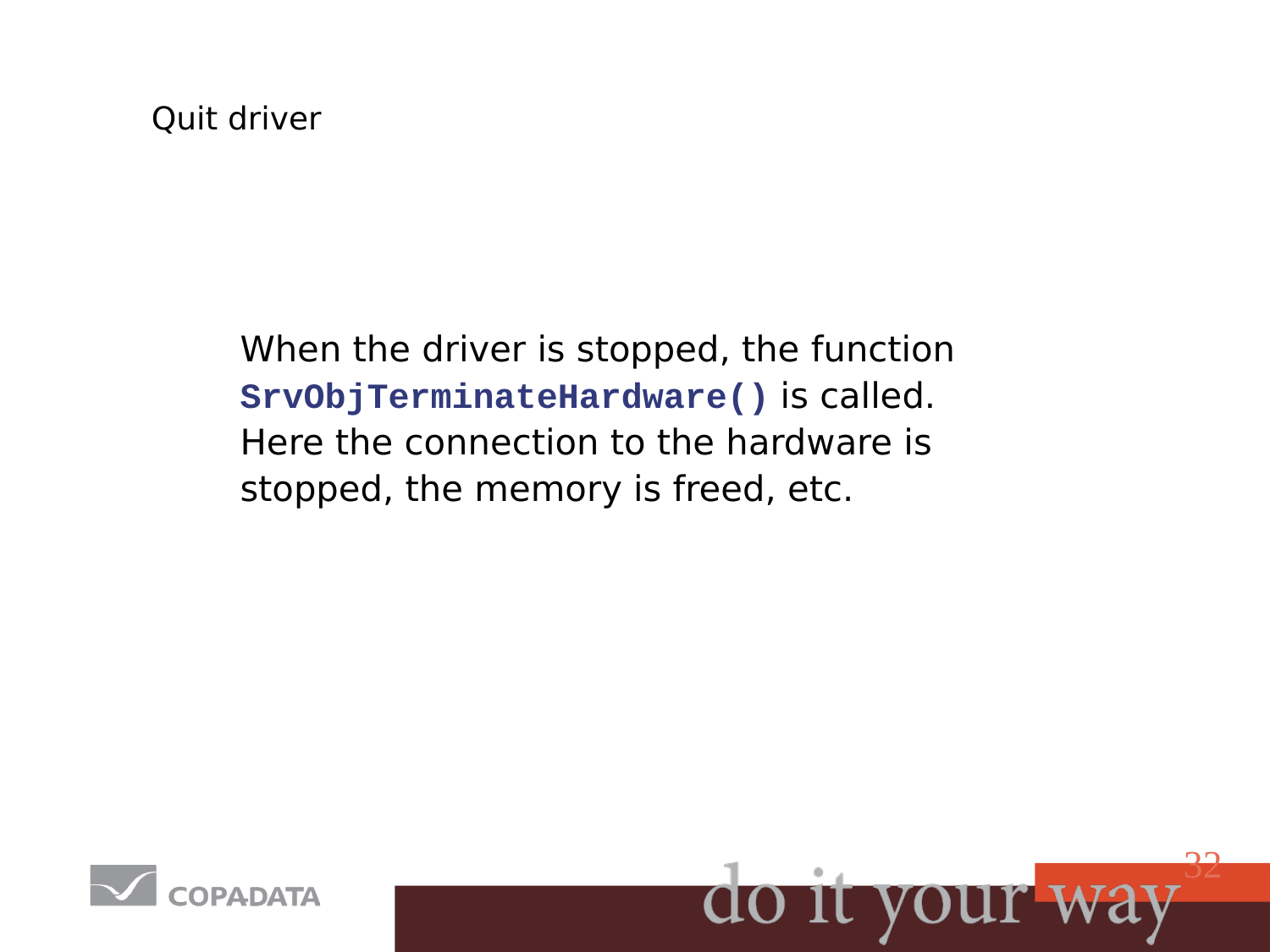

# Quit driver
When the driver is stopped, the function SrvObjTerminateHardware() is called. Here the connection to the hardware is stopped, the memory is freed, etc.
32